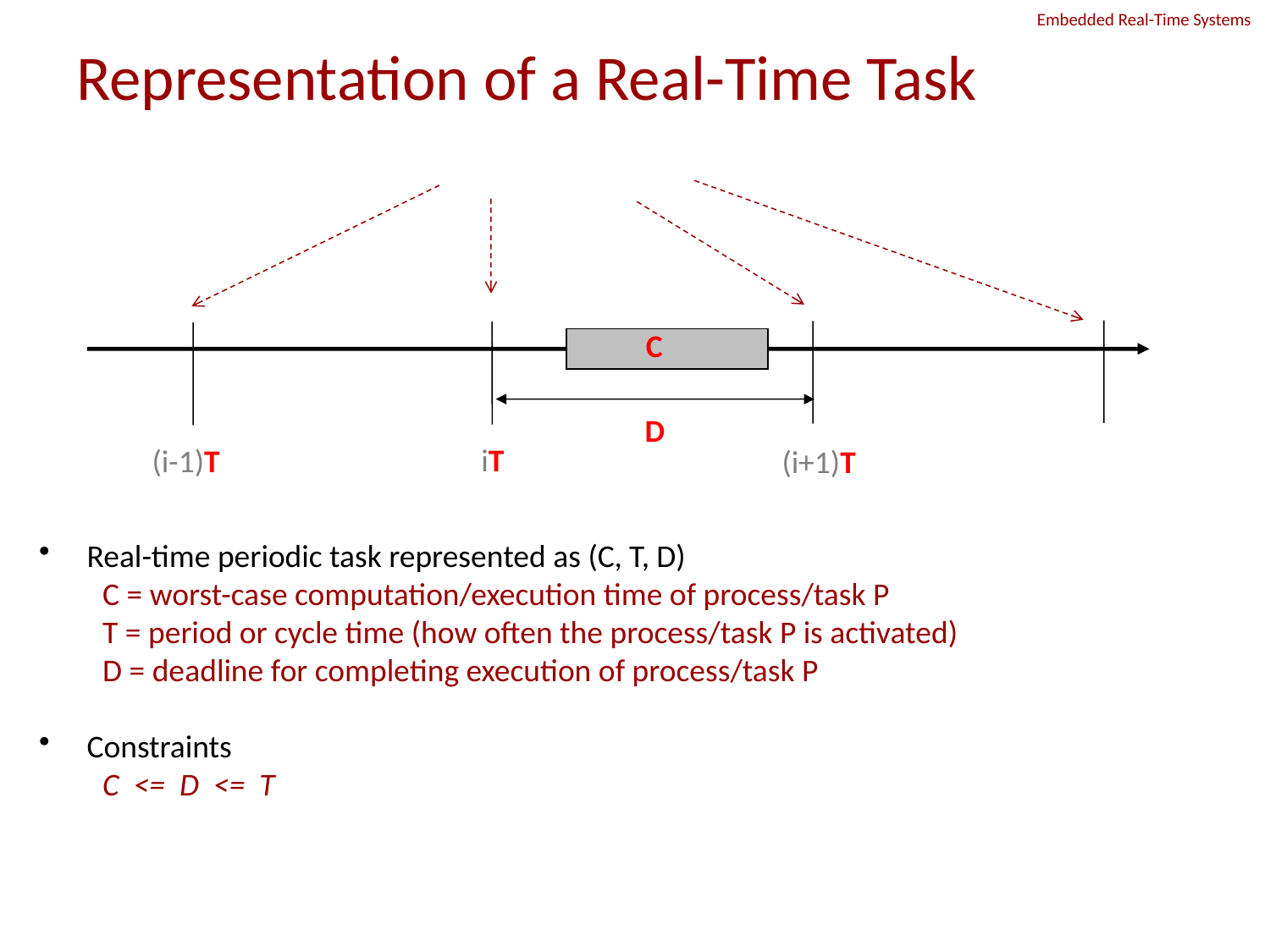

# Representation of a Real-Time Task

C

D
iT
(i-1)T
(i+1)T
Real-time periodic task represented as (C, T, D)
C = worst-case computation/execution time of process/task P
T = period or cycle time (how often the process/task P is activated)
D = deadline for completing execution of process/task P

Constraints
C  <=  D  <=  T